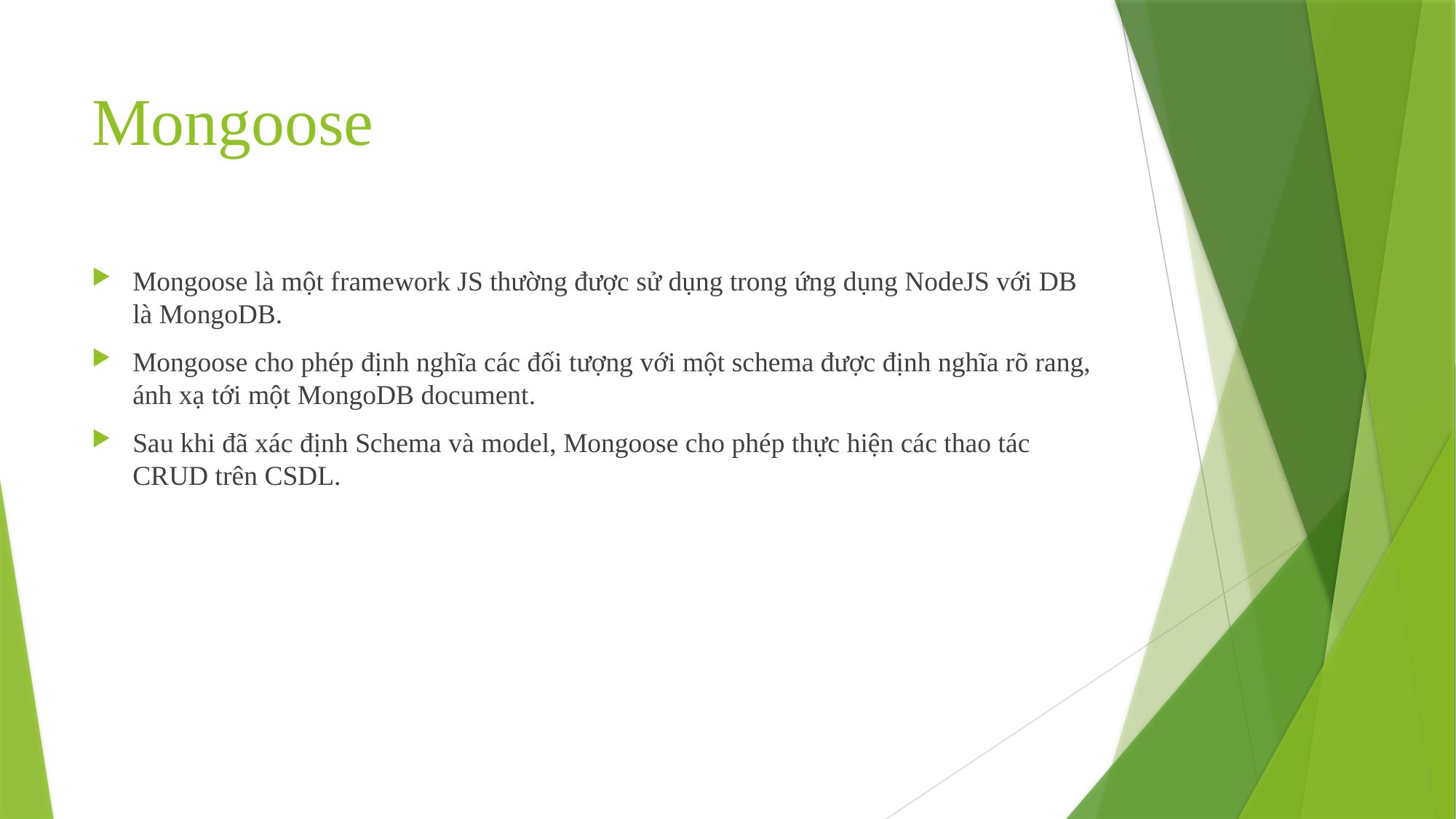

# Mongoose
Mongoose là một framework JS thường được sử dụng trong ứng dụng NodeJS với DB là MongoDB.
Mongoose cho phép định nghĩa các đối tượng với một schema được định nghĩa rõ rang, ánh xạ tới một MongoDB document.
Sau khi đã xác định Schema và model, Mongoose cho phép thực hiện các thao tác CRUD trên CSDL.